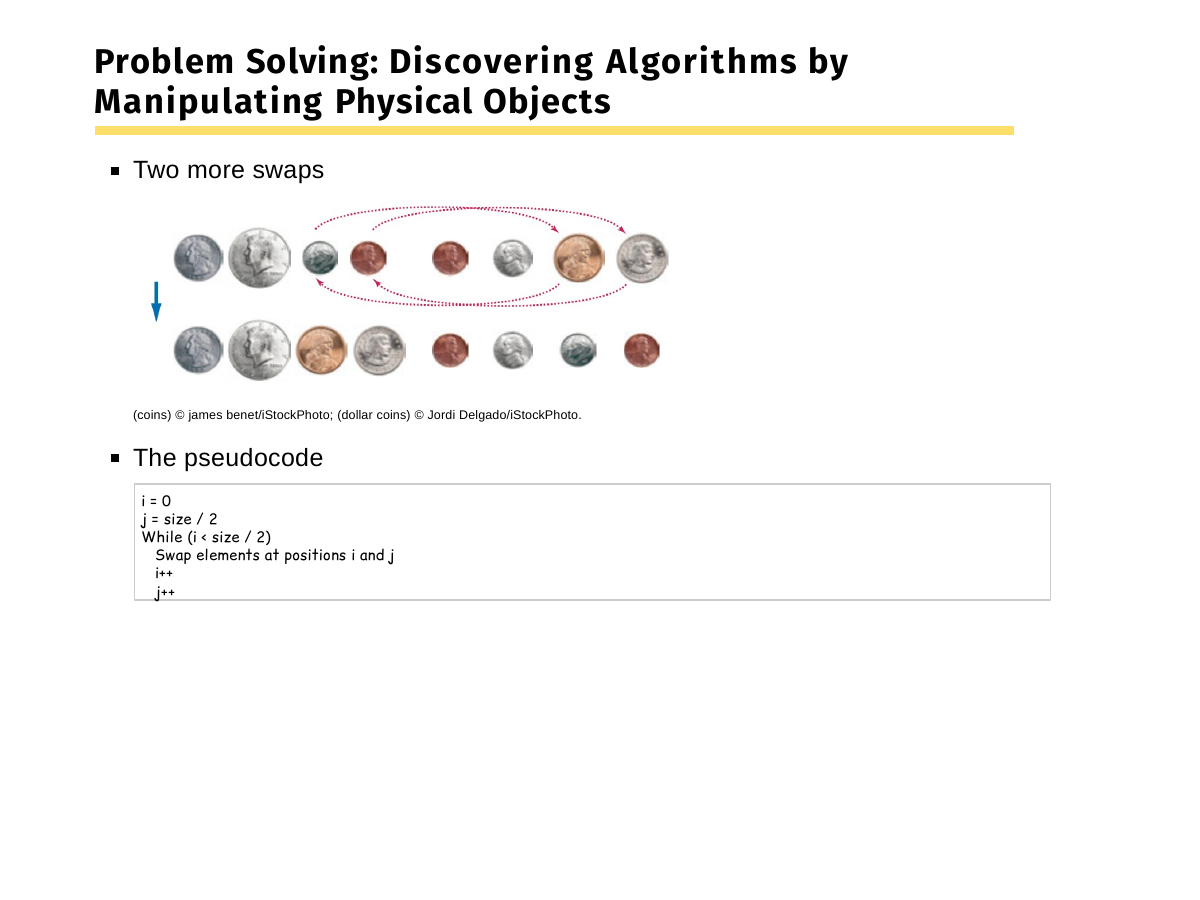

# Problem Solving: Discovering Algorithms by  Manipulating Physical Objects

Two more swaps

(coins) © james benet/iStockPhoto; (dollar coins) © Jordi Delgado/iStockPhoto.

The pseudocode

i = 0
j = size / 2
While (i < size / 2)
Swap elements at positions i and j  i++
j++